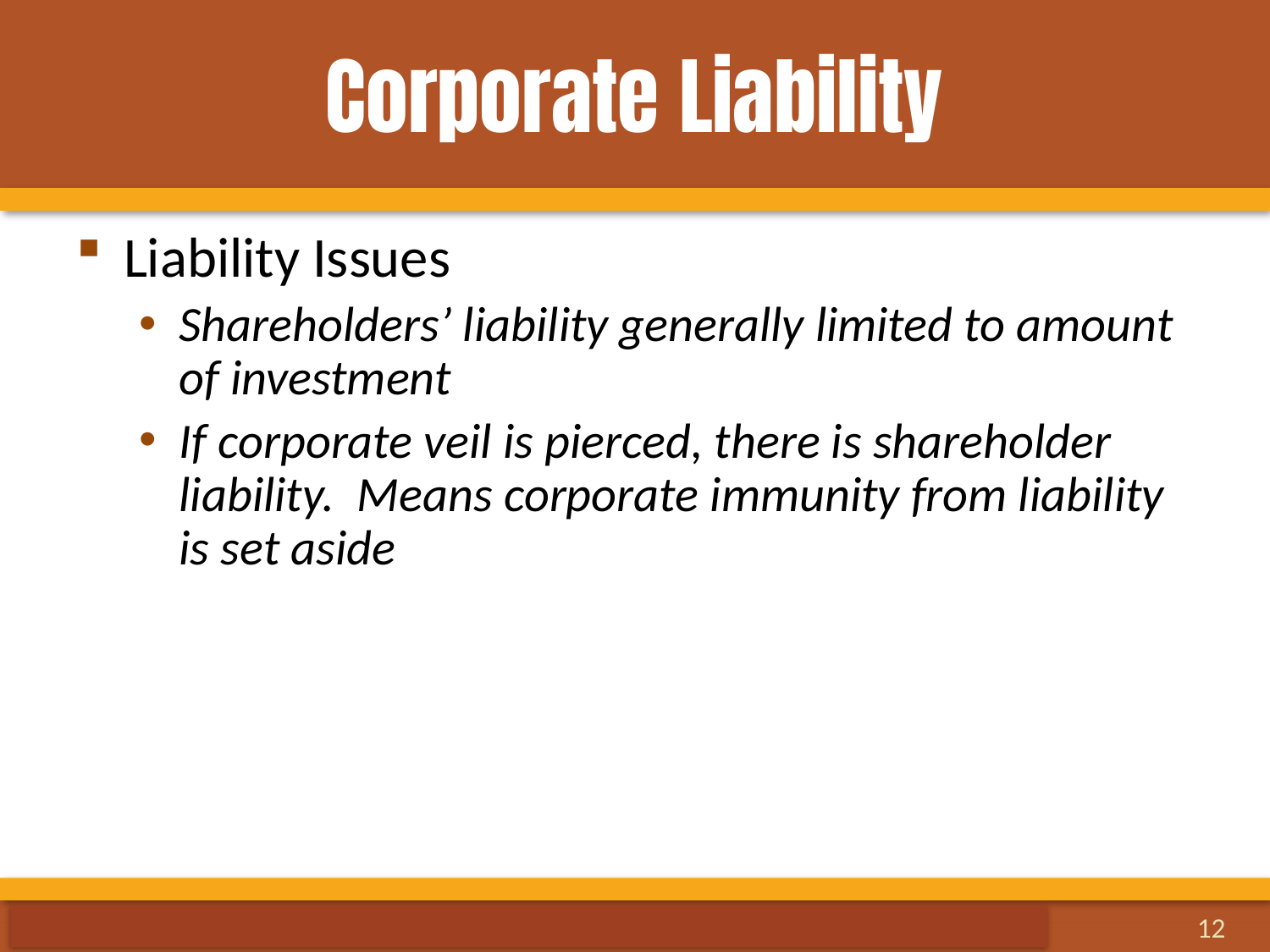

# Corporate Liability
Liability Issues
Shareholders’ liability generally limited to amount of investment
If corporate veil is pierced, there is shareholder liability.  Means corporate immunity from liability is set aside
20-12
12